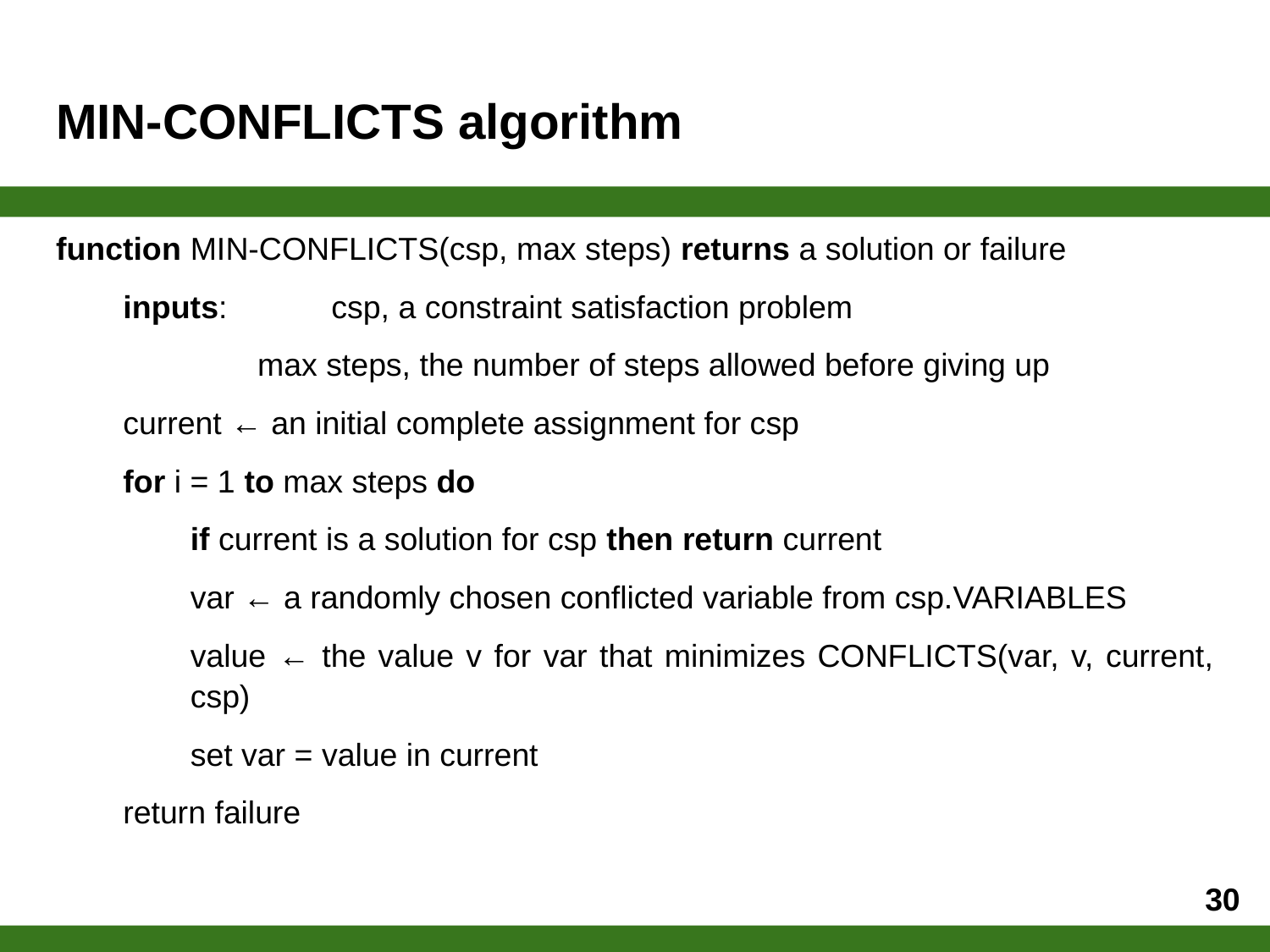

# MIN-CONFLICTS algorithm
function MIN-CONFLICTS(csp, max steps) returns a solution or failure
inputs: 	csp, a constraint satisfaction problem
max steps, the number of steps allowed before giving up
current ← an initial complete assignment for csp
for i = 1 to max steps do
if current is a solution for csp then return current
var ← a randomly chosen conflicted variable from csp.VARIABLES
value ← the value v for var that minimizes CONFLICTS(var, v, current, csp)
set var = value in current
return failure
30